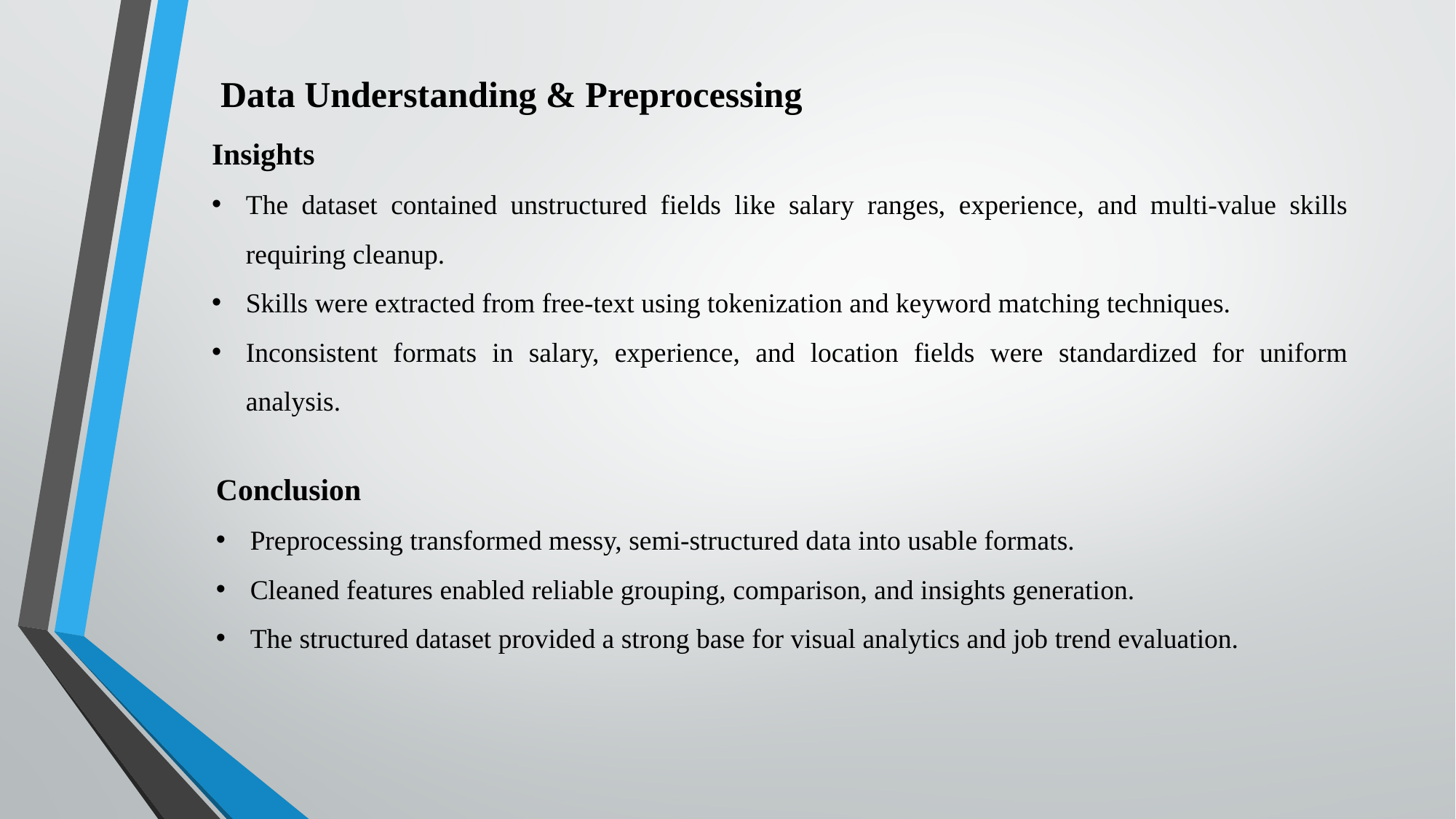

Data Understanding & Preprocessing
Insights
The dataset contained unstructured fields like salary ranges, experience, and multi-value skills requiring cleanup.
Skills were extracted from free-text using tokenization and keyword matching techniques.
Inconsistent formats in salary, experience, and location fields were standardized for uniform analysis.
Conclusion
Preprocessing transformed messy, semi-structured data into usable formats.
Cleaned features enabled reliable grouping, comparison, and insights generation.
The structured dataset provided a strong base for visual analytics and job trend evaluation.